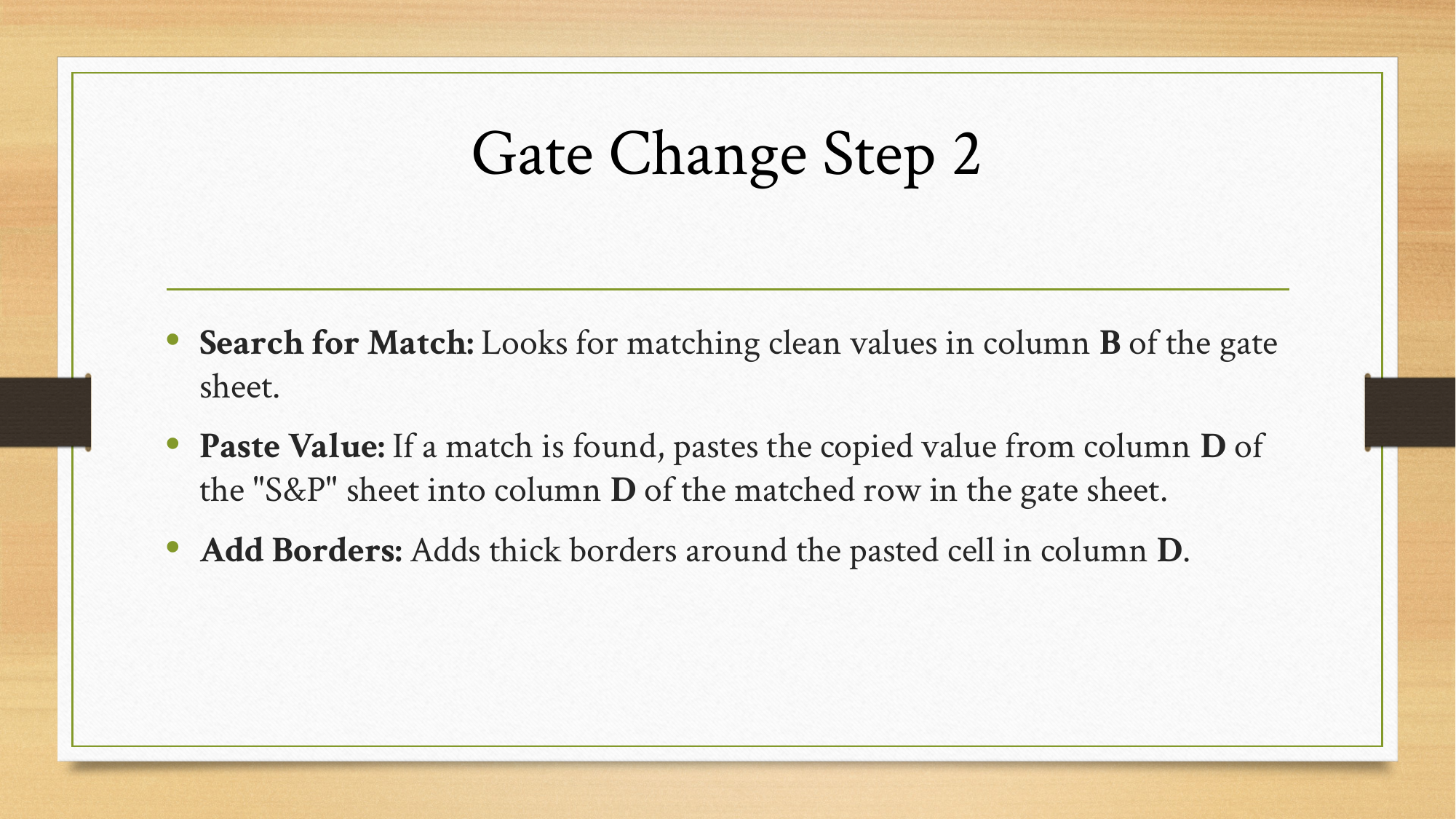

# Gate Change Step 2
Search for Match: Looks for matching clean values in column B of the gate sheet.
Paste Value: If a match is found, pastes the copied value from column D of the "S&P" sheet into column D of the matched row in the gate sheet.
Add Borders: Adds thick borders around the pasted cell in column D.